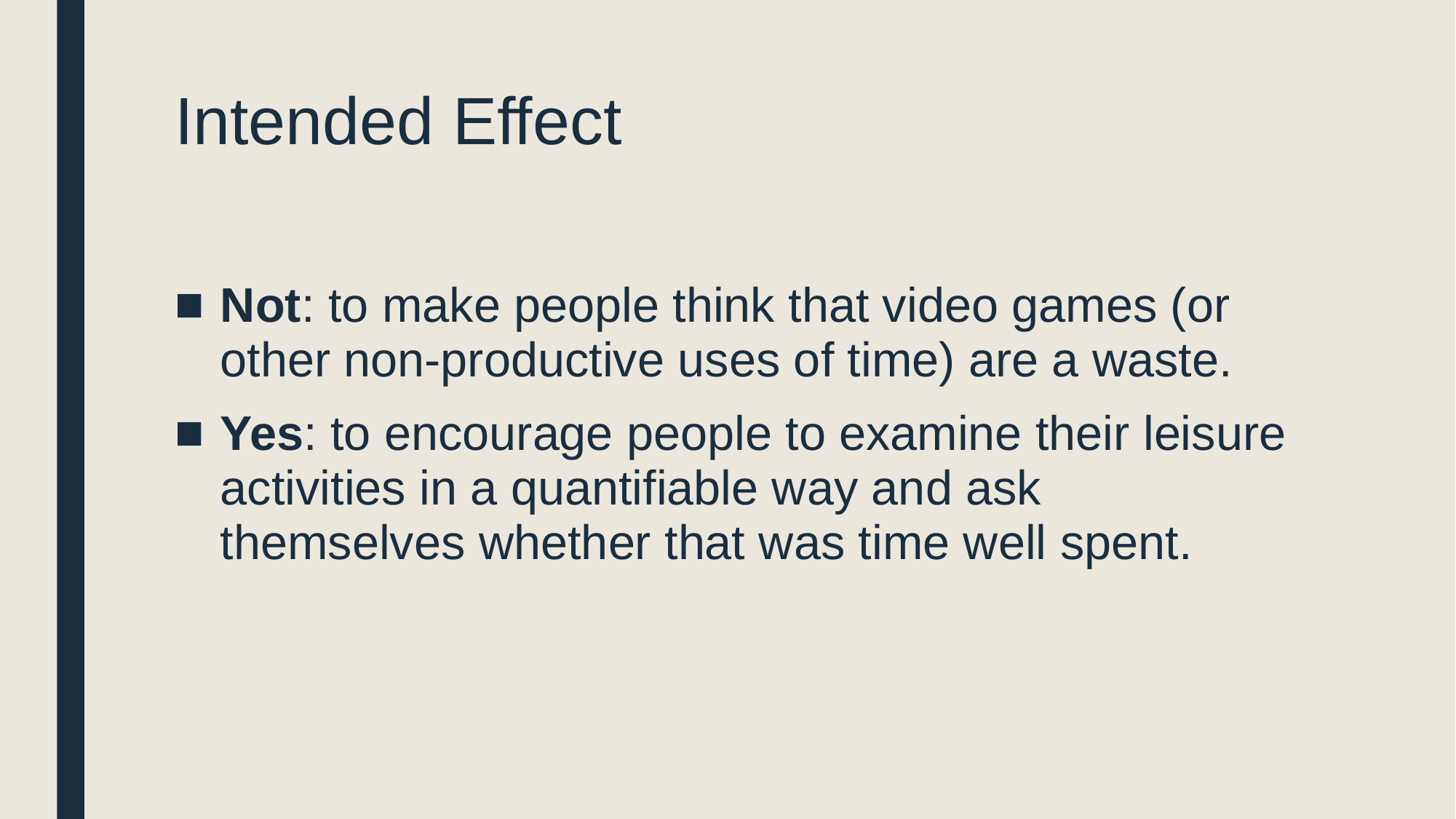

# Intended Effect
Not: to make people think that video games (or other non-productive uses of time) are a waste.
Yes: to encourage people to examine their leisure activities in a quantifiable way and ask themselves whether that was time well spent.